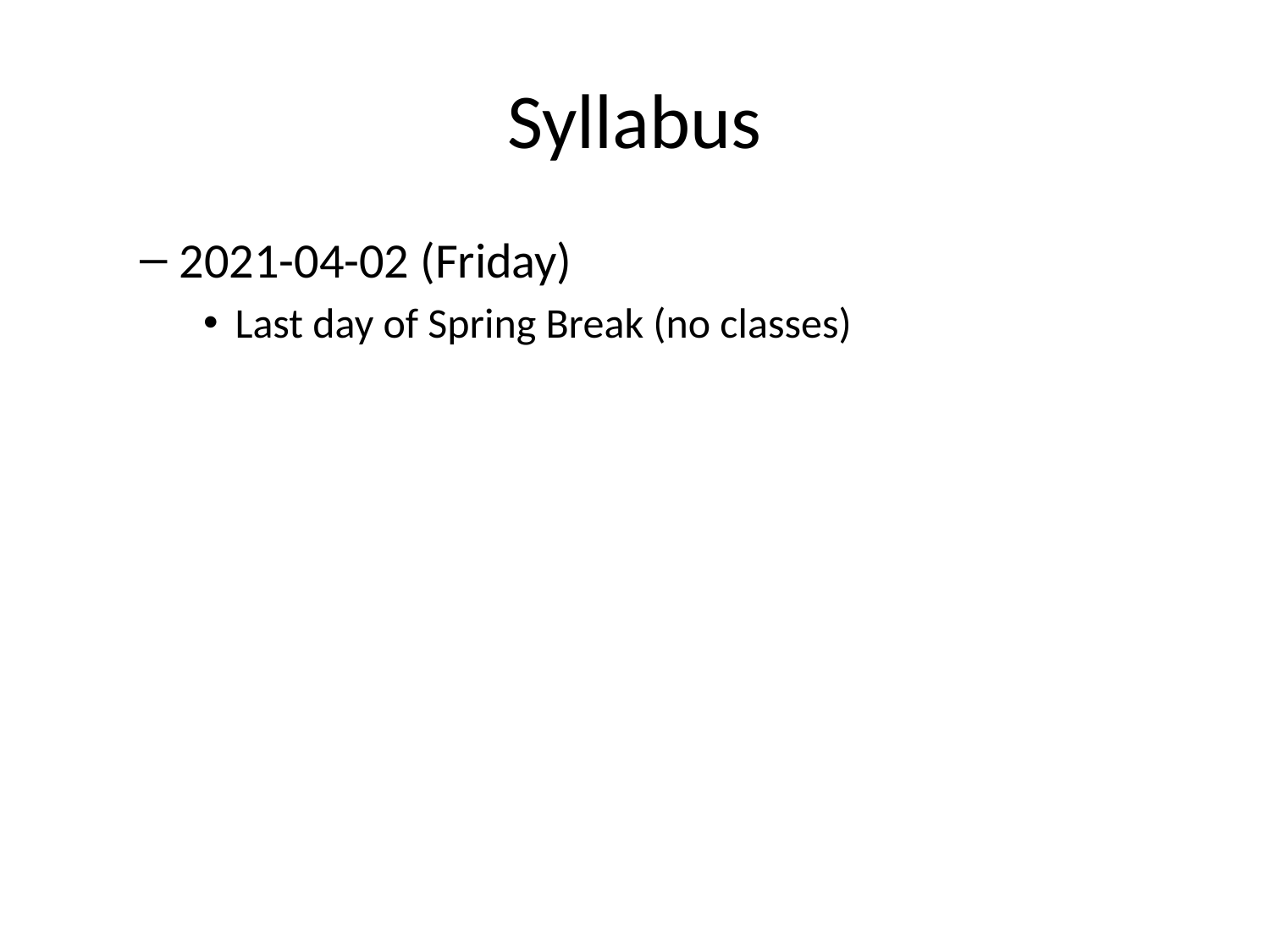

# Syllabus
2021-04-02 (Friday)
Last day of Spring Break (no classes)